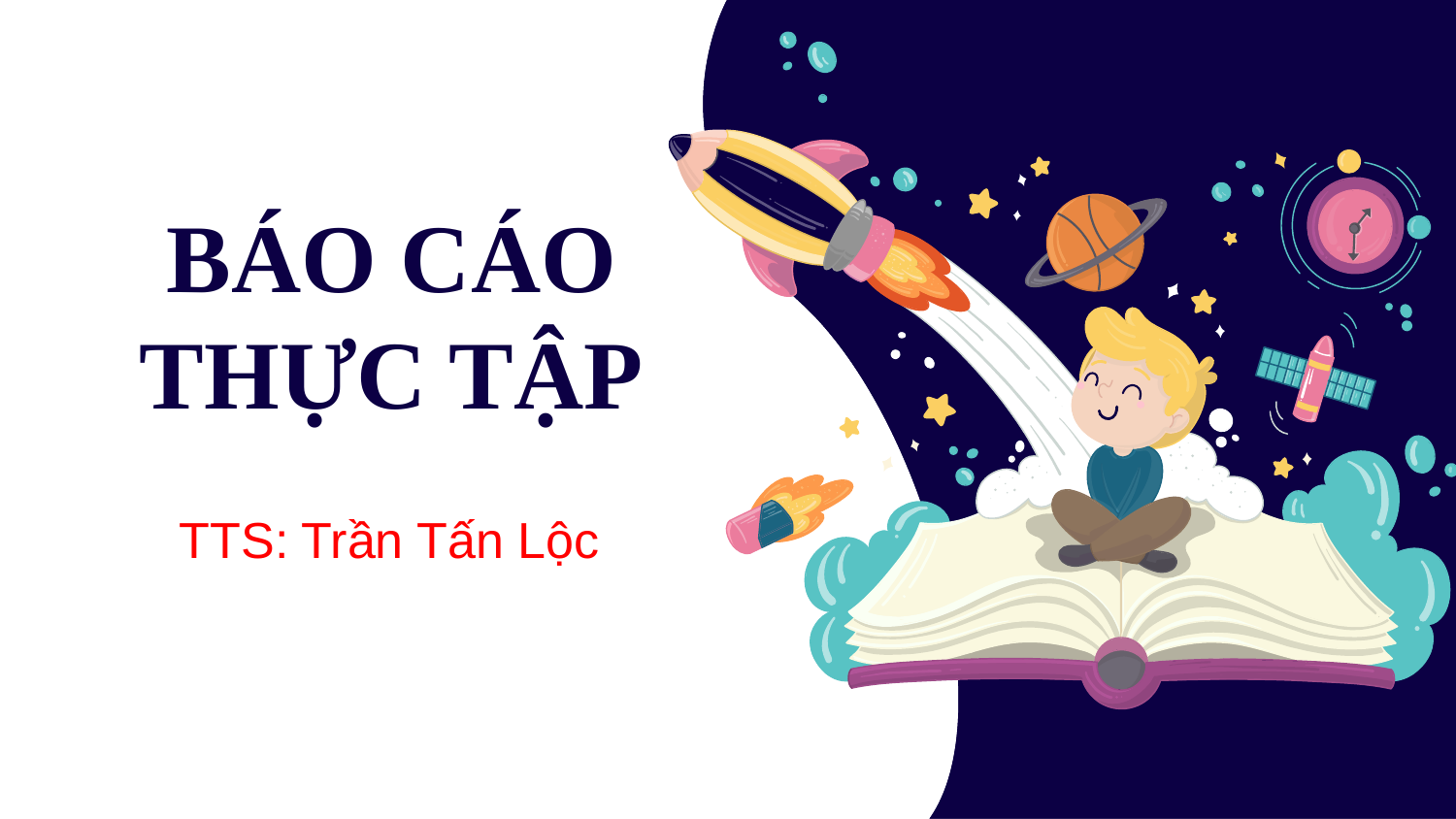

# BÁO CÁO THỰC TẬP
TTS: Trần Tấn Lộc